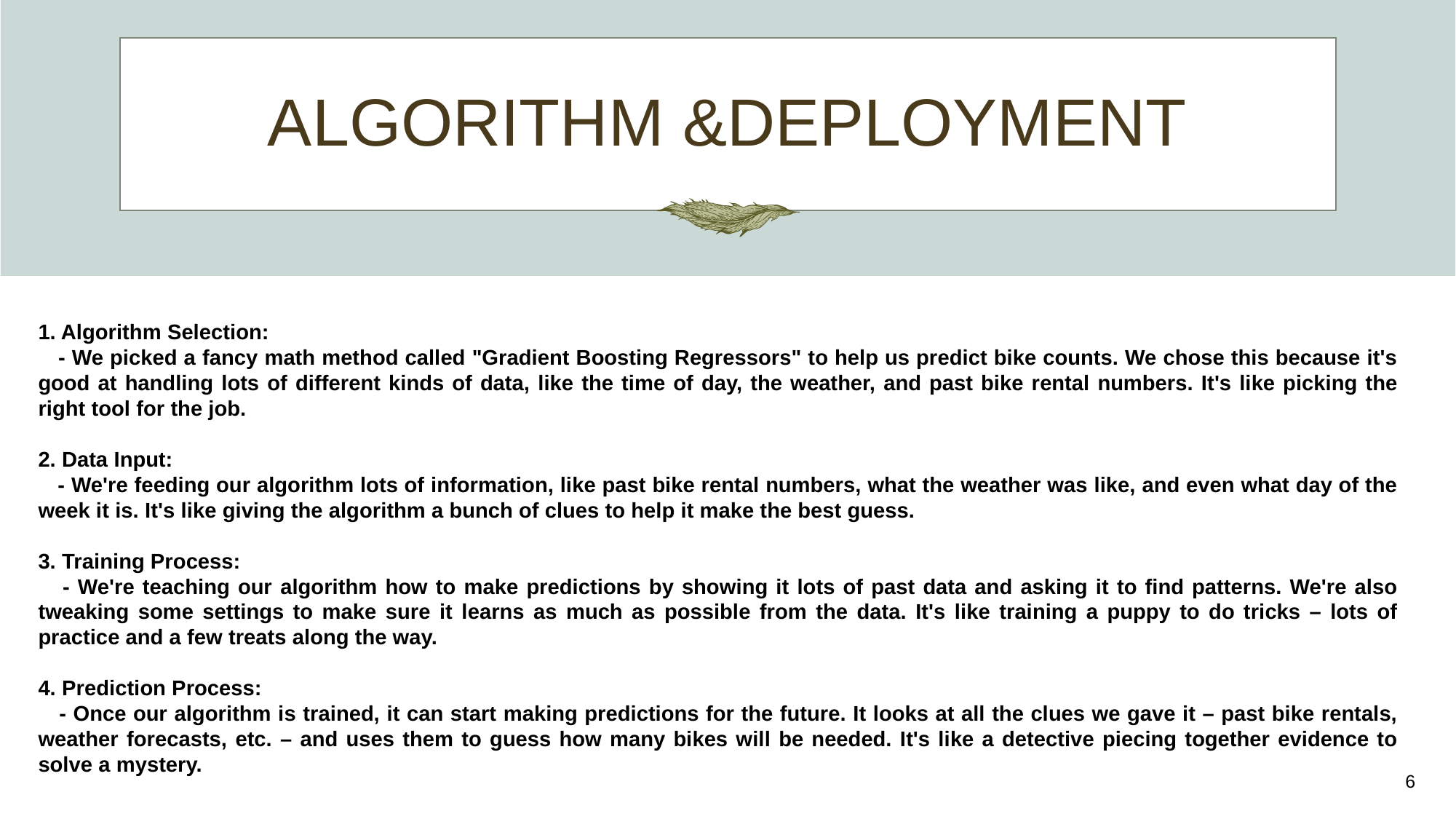

# ALGORITHM &DEPLOYMENT
1. Algorithm Selection:
   - We picked a fancy math method called "Gradient Boosting Regressors" to help us predict bike counts. We chose this because it's good at handling lots of different kinds of data, like the time of day, the weather, and past bike rental numbers. It's like picking the right tool for the job.

2. Data Input:
   - We're feeding our algorithm lots of information, like past bike rental numbers, what the weather was like, and even what day of the week it is. It's like giving the algorithm a bunch of clues to help it make the best guess.

3. Training Process:
   - We're teaching our algorithm how to make predictions by showing it lots of past data and asking it to find patterns. We're also tweaking some settings to make sure it learns as much as possible from the data. It's like training a puppy to do tricks – lots of practice and a few treats along the way.

4. Prediction Process:
   - Once our algorithm is trained, it can start making predictions for the future. It looks at all the clues we gave it – past bike rentals, weather forecasts, etc. – and uses them to guess how many bikes will be needed. It's like a detective piecing together evidence to solve a mystery.
6